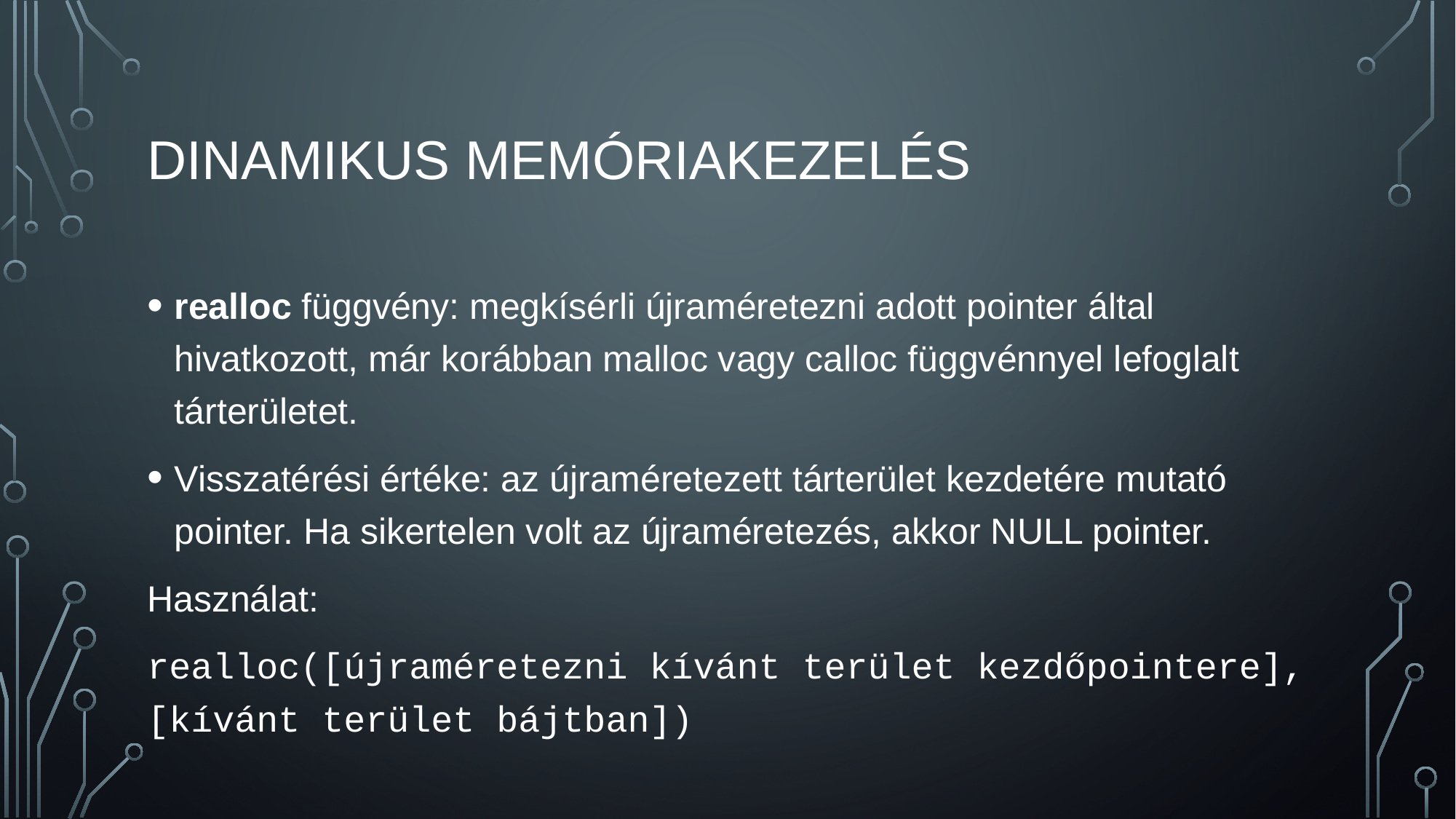

# Dinamikus Memóriakezelés
realloc függvény: megkísérli újraméretezni adott pointer által hivatkozott, már korábban malloc vagy calloc függvénnyel lefoglalt tárterületet.
Visszatérési értéke: az újraméretezett tárterület kezdetére mutató pointer. Ha sikertelen volt az újraméretezés, akkor NULL pointer.
Használat:
realloc([újraméretezni kívánt terület kezdőpointere], [kívánt terület bájtban])